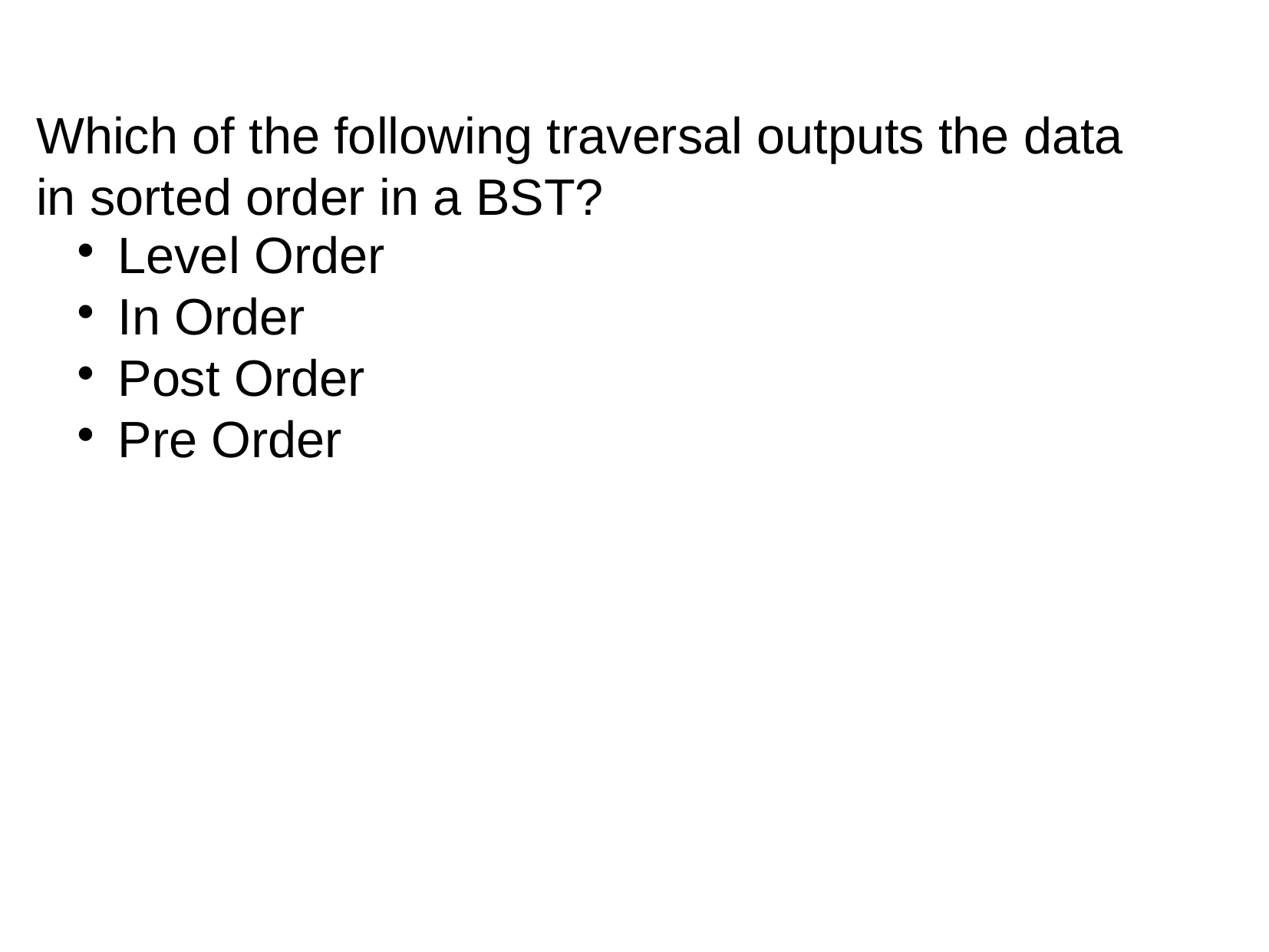

Which of the following traversal outputs the data in sorted order in a BST?

Level Order
In Order
Post Order
Pre Order